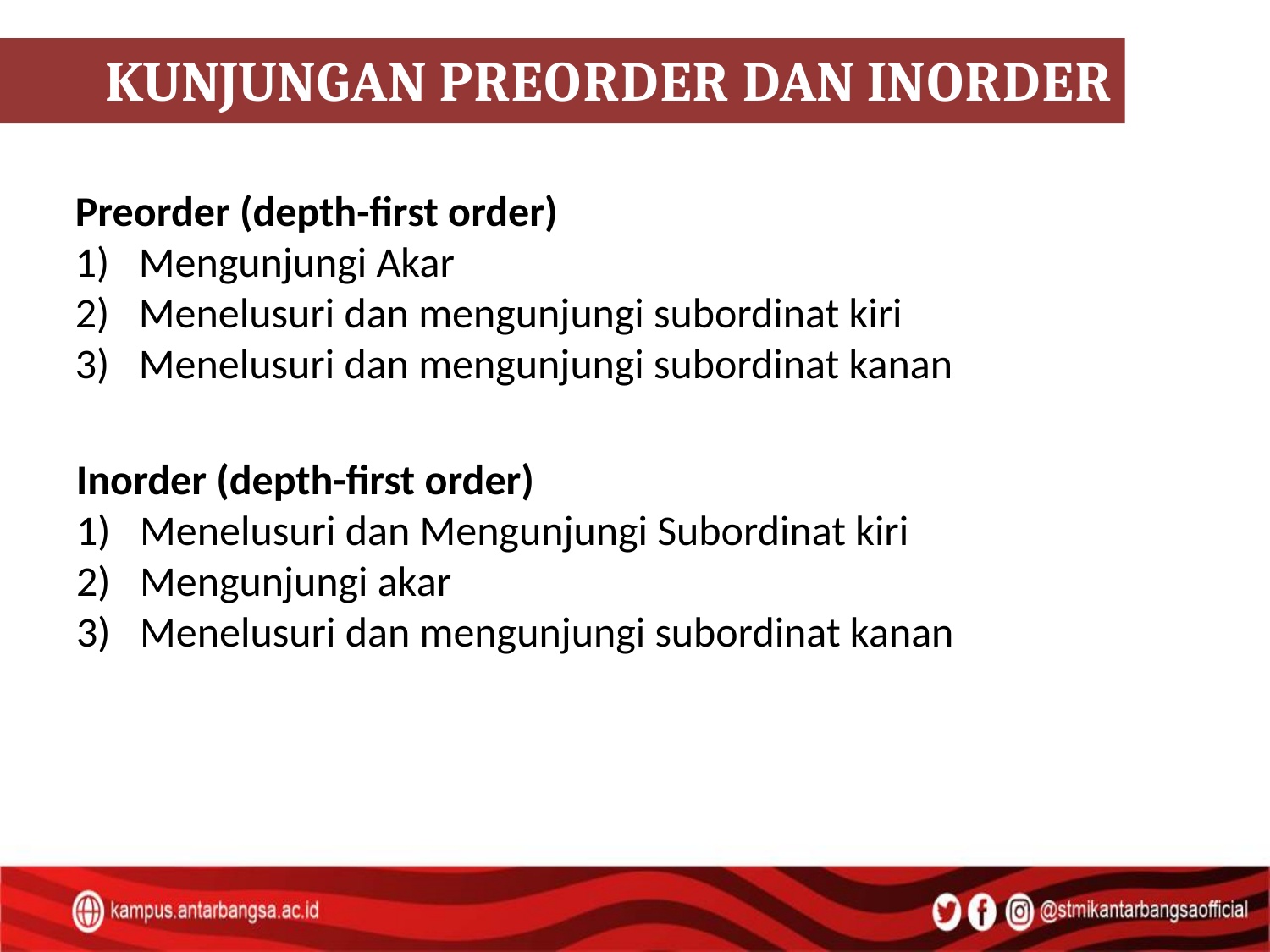

KUNJUNGAN PREORDER DAN INORDER
Preorder (depth-first order)
Mengunjungi Akar
Menelusuri dan mengunjungi subordinat kiri
Menelusuri dan mengunjungi subordinat kanan
Inorder (depth-first order)
Menelusuri dan Mengunjungi Subordinat kiri
Mengunjungi akar
Menelusuri dan mengunjungi subordinat kanan